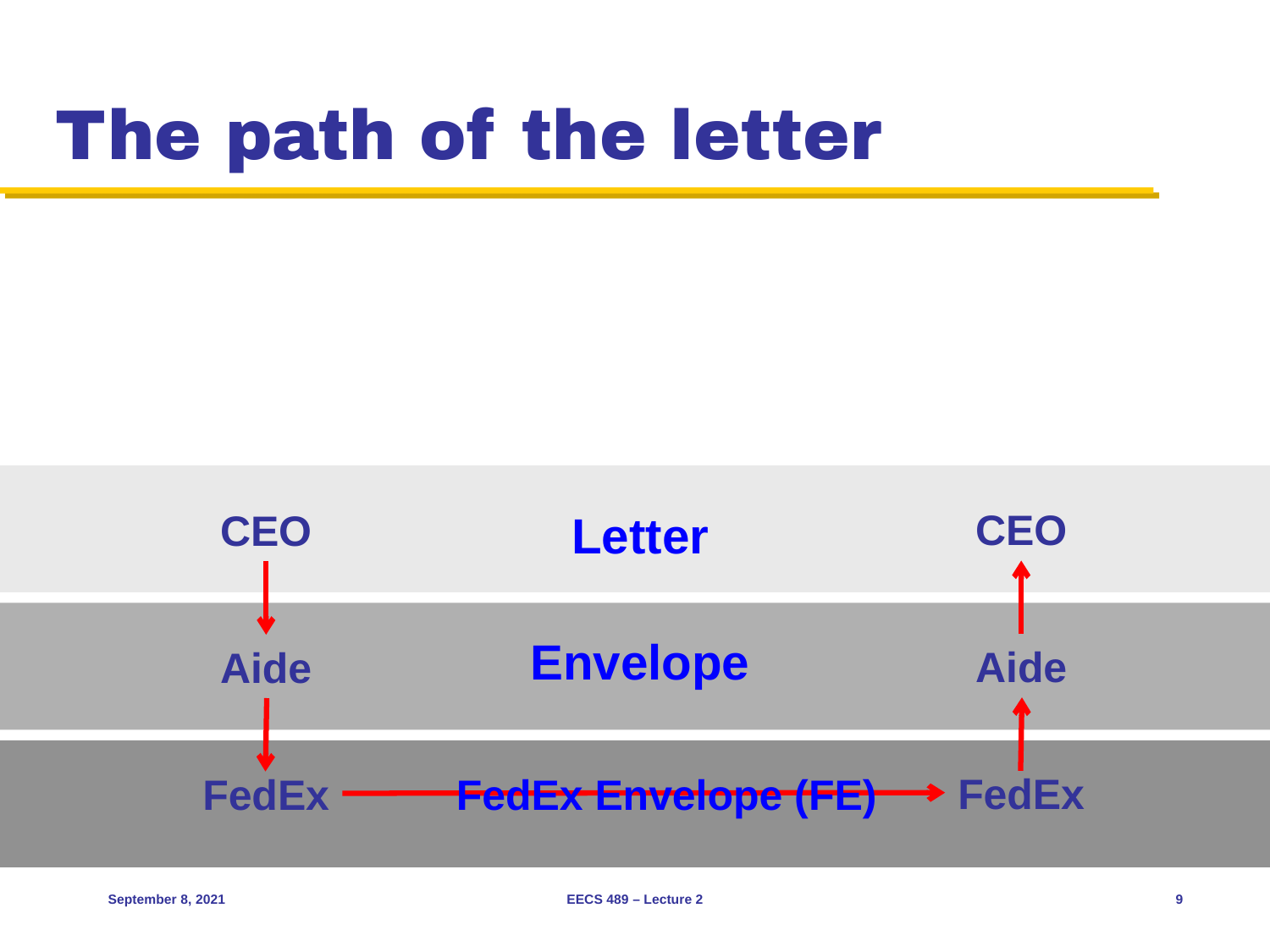

# The path of the letter

CEO
CEO
Letter
Envelope
Aide
Aide
FedEx
FedEx
FedEx Envelope (FE)
September 8, 2021
EECS 489 – Lecture 2
9